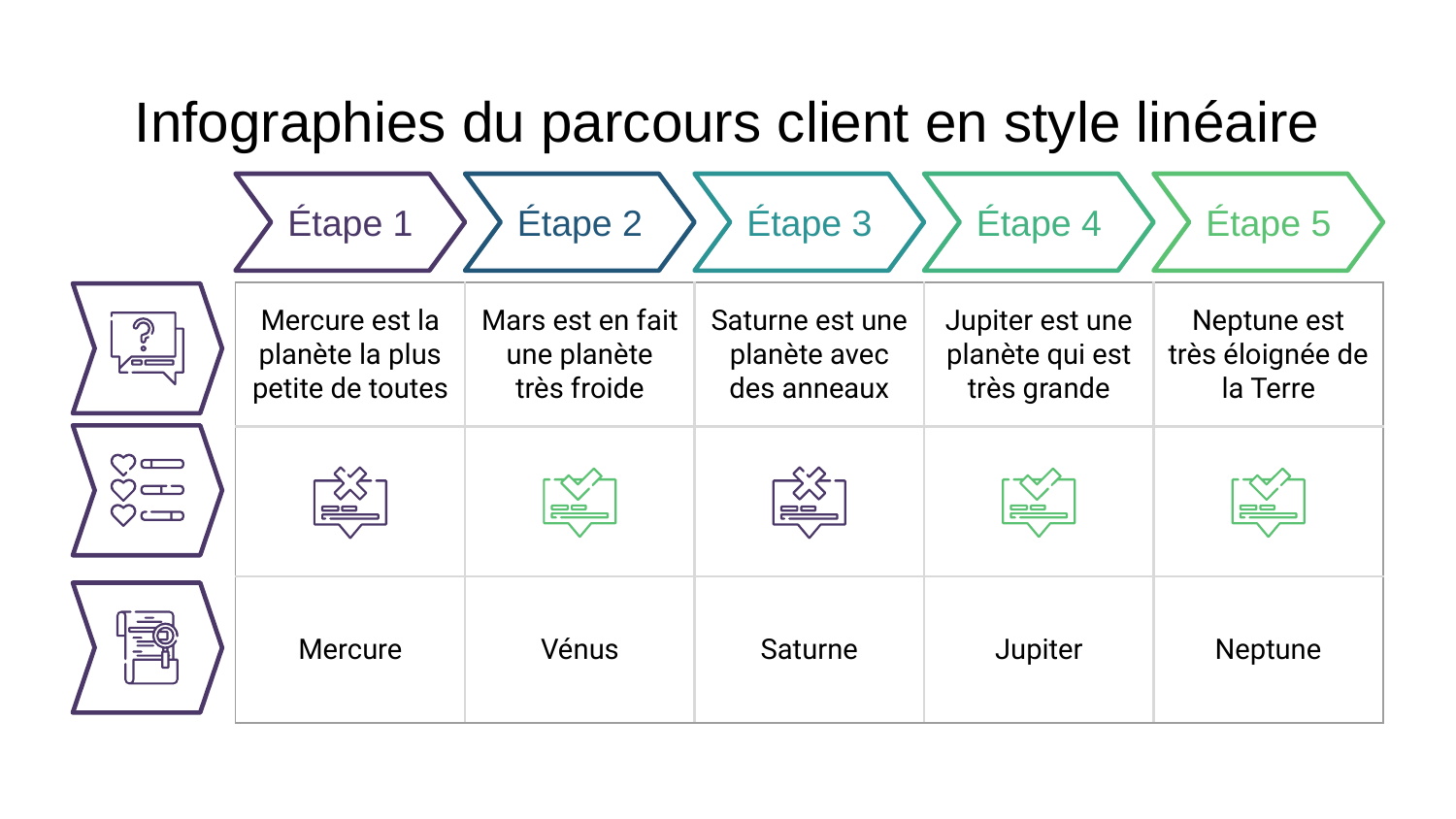

# Infographies du parcours client en style linéaire

Étape 1
Étape 2
Étape 3
Étape 4
Étape 5
| Mercure est la planète la plus petite de toutes | Mars est en fait une planète très froide | Saturne est une planète avec des anneaux | Jupiter est une planète qui est très grande | Neptune est très éloignée de la Terre |
| --- | --- | --- | --- | --- |
|  |  |  |  |  |
| Mercure | Vénus | Saturne | Jupiter | Neptune |